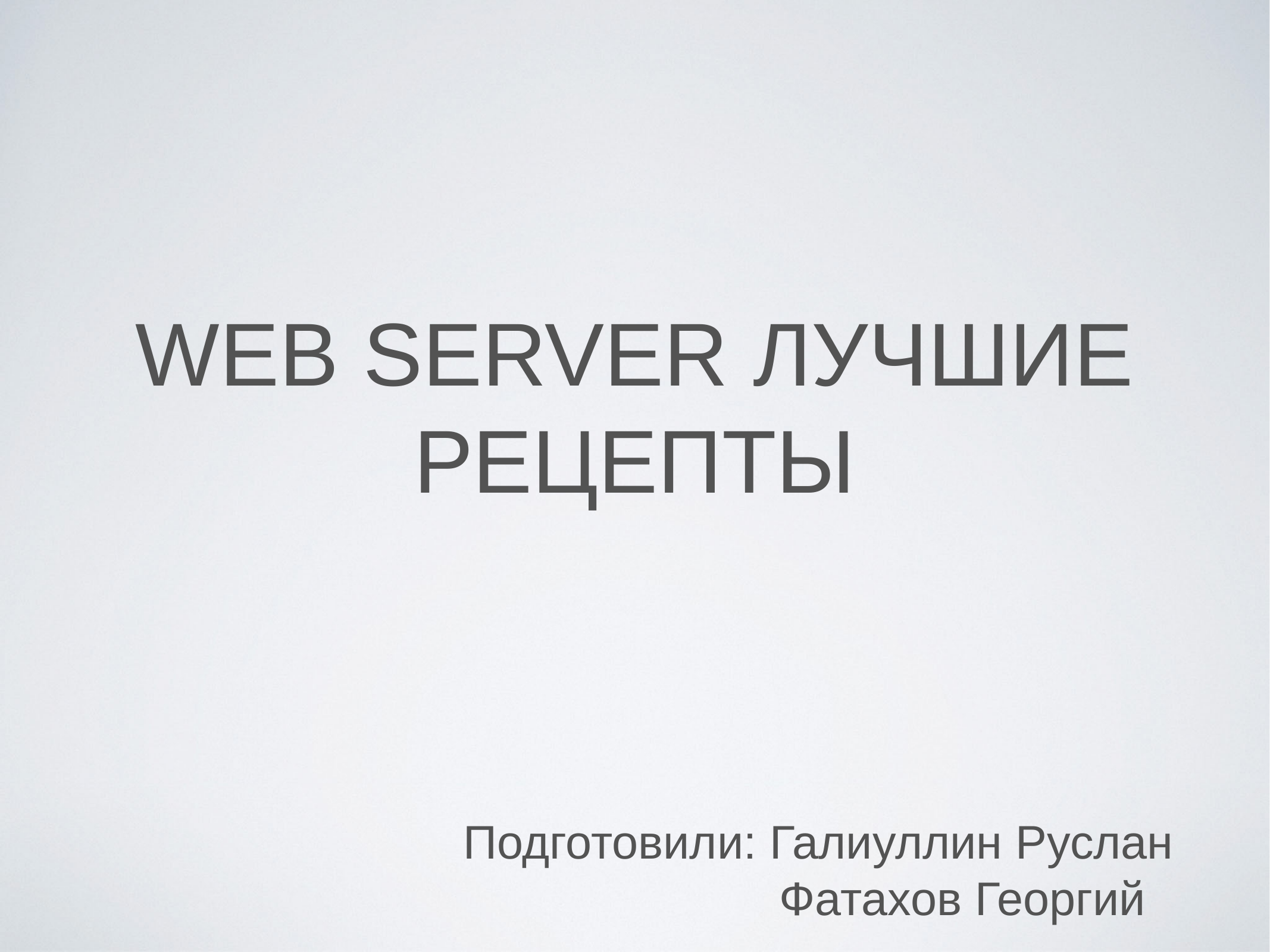

# Web server Лучшие рецепты
Подготовили: Галиуллин Руслан
                      Фатахов Георгий